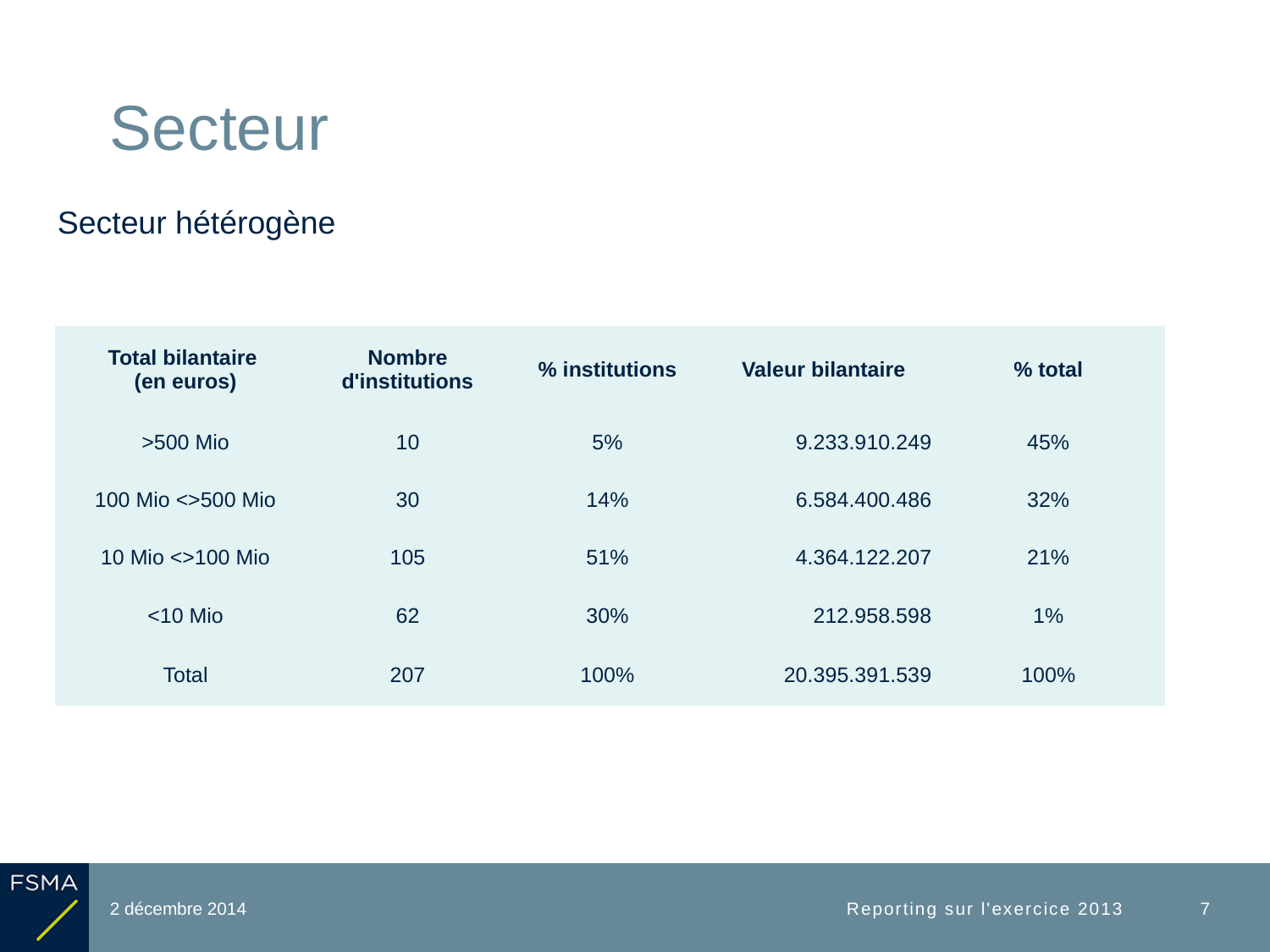

# Secteur
Secteur hétérogène
| Total bilantaire (en euros) | Nombre d'institutions | % institutions | Valeur bilantaire | % total |
| --- | --- | --- | --- | --- |
| >500 Mio | 10 | 5% | 9.233.910.249 | 45% |
| 100 Mio <>500 Mio | 30 | 14% | 6.584.400.486 | 32% |
| 10 Mio <>100 Mio | 105 | 51% | 4.364.122.207 | 21% |
| <10 Mio | 62 | 30% | 212.958.598 | 1% |
| Total | 207 | 100% | 20.395.391.539 | 100% |
2 décembre 2014
Reporting sur l'exercice 2013
7